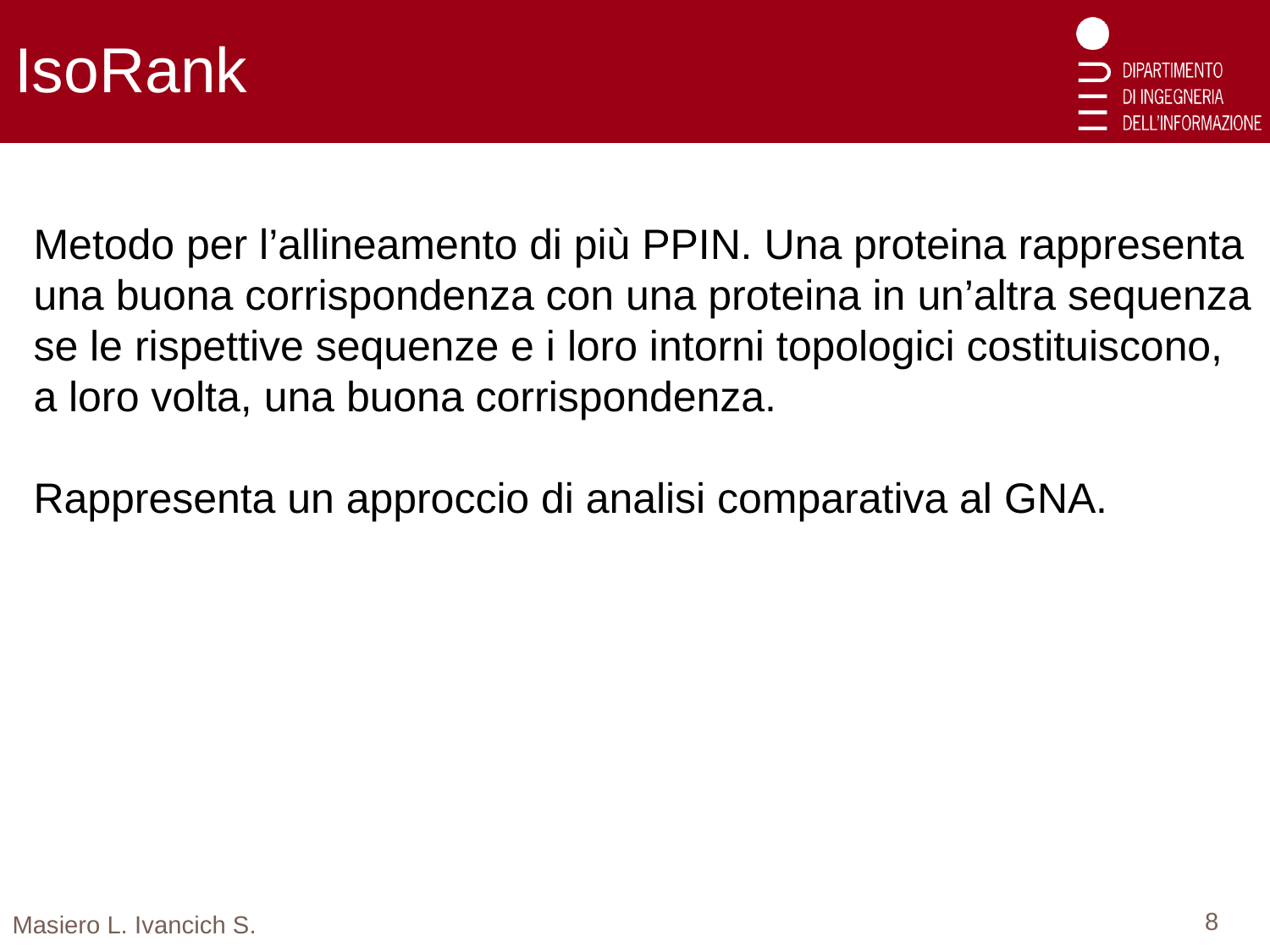

IsoRank
Metodo per l’allineamento di più PPIN. Una proteina rappresenta una buona corrispondenza con una proteina in un’altra sequenza se le rispettive sequenze e i loro intorni topologici costituiscono, a loro volta, una buona corrispondenza.

Rappresenta un approccio di analisi comparativa al GNA.
Masiero L. Ivancich S.
8